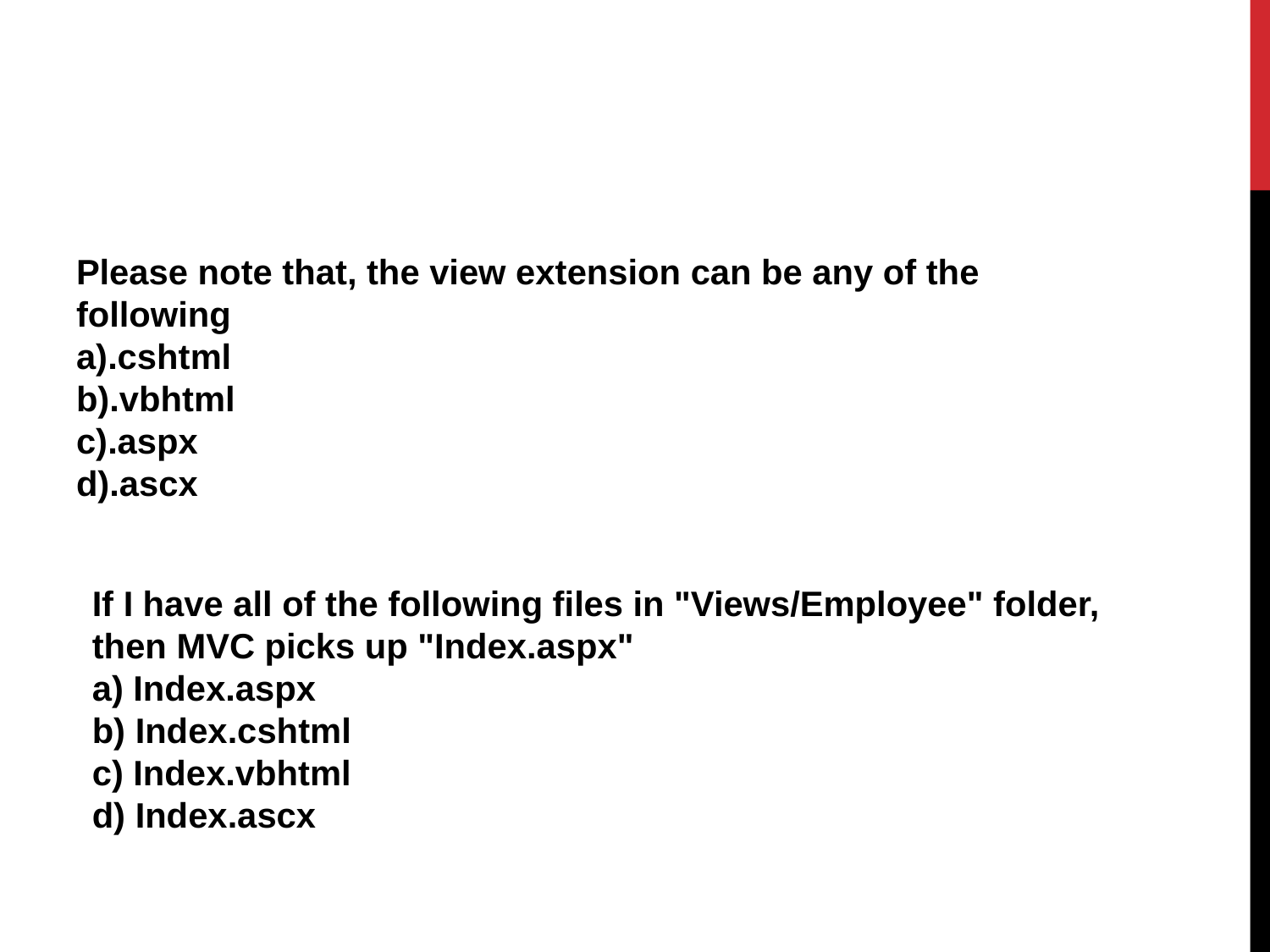

#
Please note that, the view extension can be any of the following
a).cshtml
b).vbhtml
c).aspx
d).ascx

If I have all of the following files in "Views/Employee" folder, then MVC picks up "Index.aspx"
a) Index.aspx
b) Index.cshtml
c) Index.vbhtml
d) Index.ascx